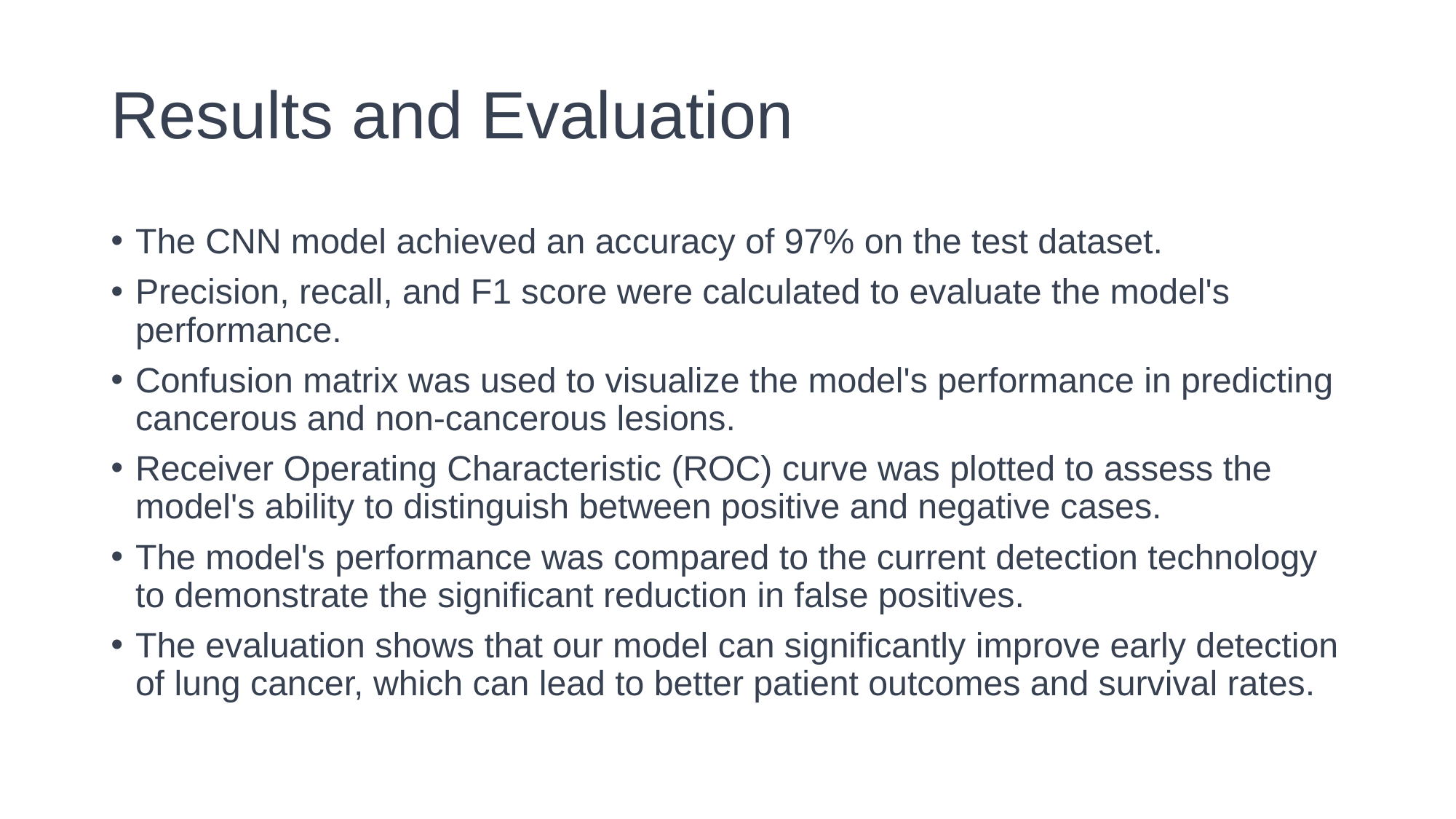

# Results and Evaluation
The CNN model achieved an accuracy of 97% on the test dataset.
Precision, recall, and F1 score were calculated to evaluate the model's performance.
Confusion matrix was used to visualize the model's performance in predicting cancerous and non-cancerous lesions.
Receiver Operating Characteristic (ROC) curve was plotted to assess the model's ability to distinguish between positive and negative cases.
The model's performance was compared to the current detection technology to demonstrate the significant reduction in false positives.
The evaluation shows that our model can significantly improve early detection of lung cancer, which can lead to better patient outcomes and survival rates.